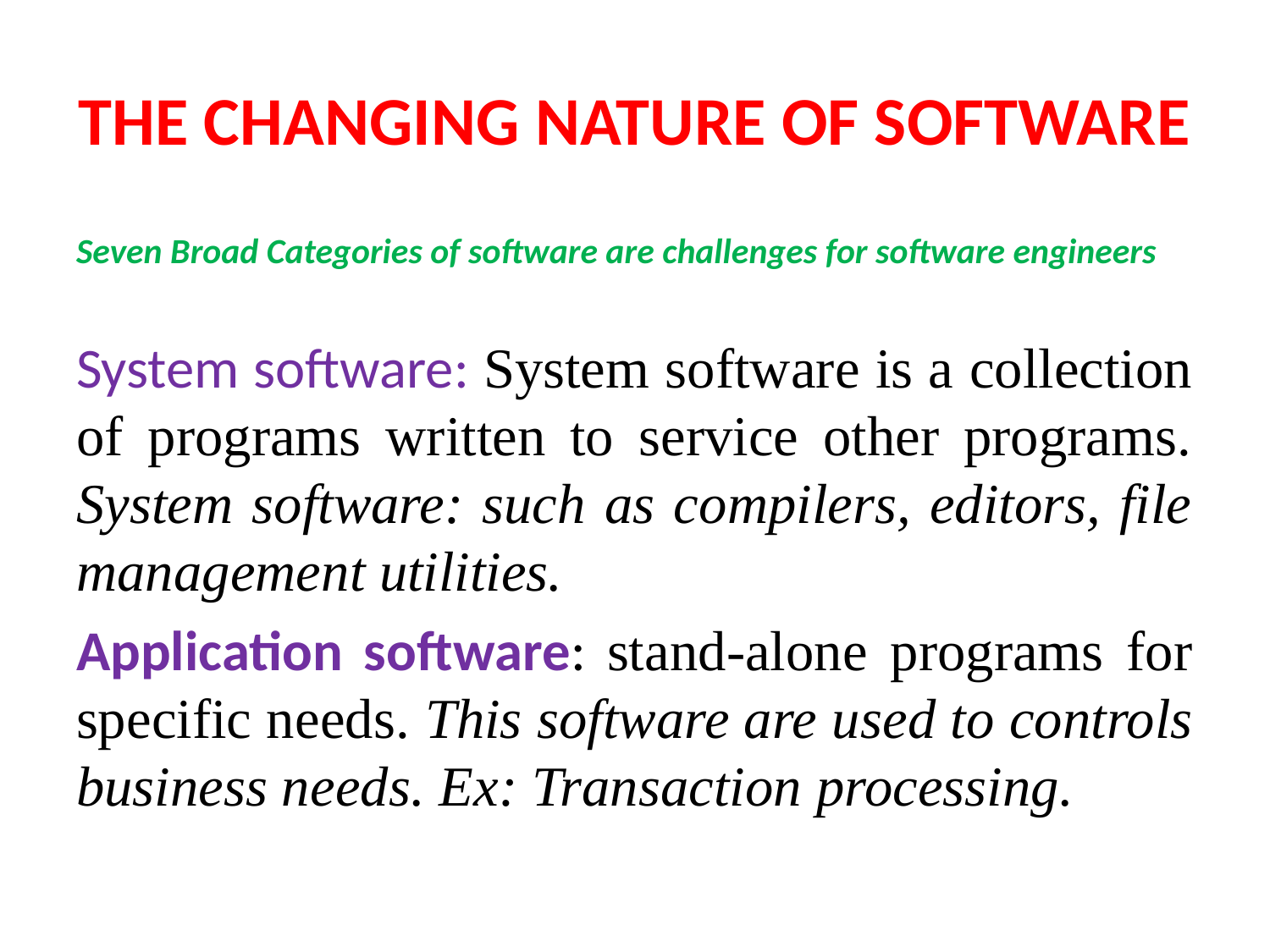

# THE CHANGING NATURE OF SOFTWARE
Seven Broad Categories of software are challenges for software engineers

System software: System software is a collection of programs written to service other programs. System software: such as compilers, editors, file management utilities.
Application software: stand-alone programs for specific needs. This software are used to controls business needs. Ex: Transaction processing.